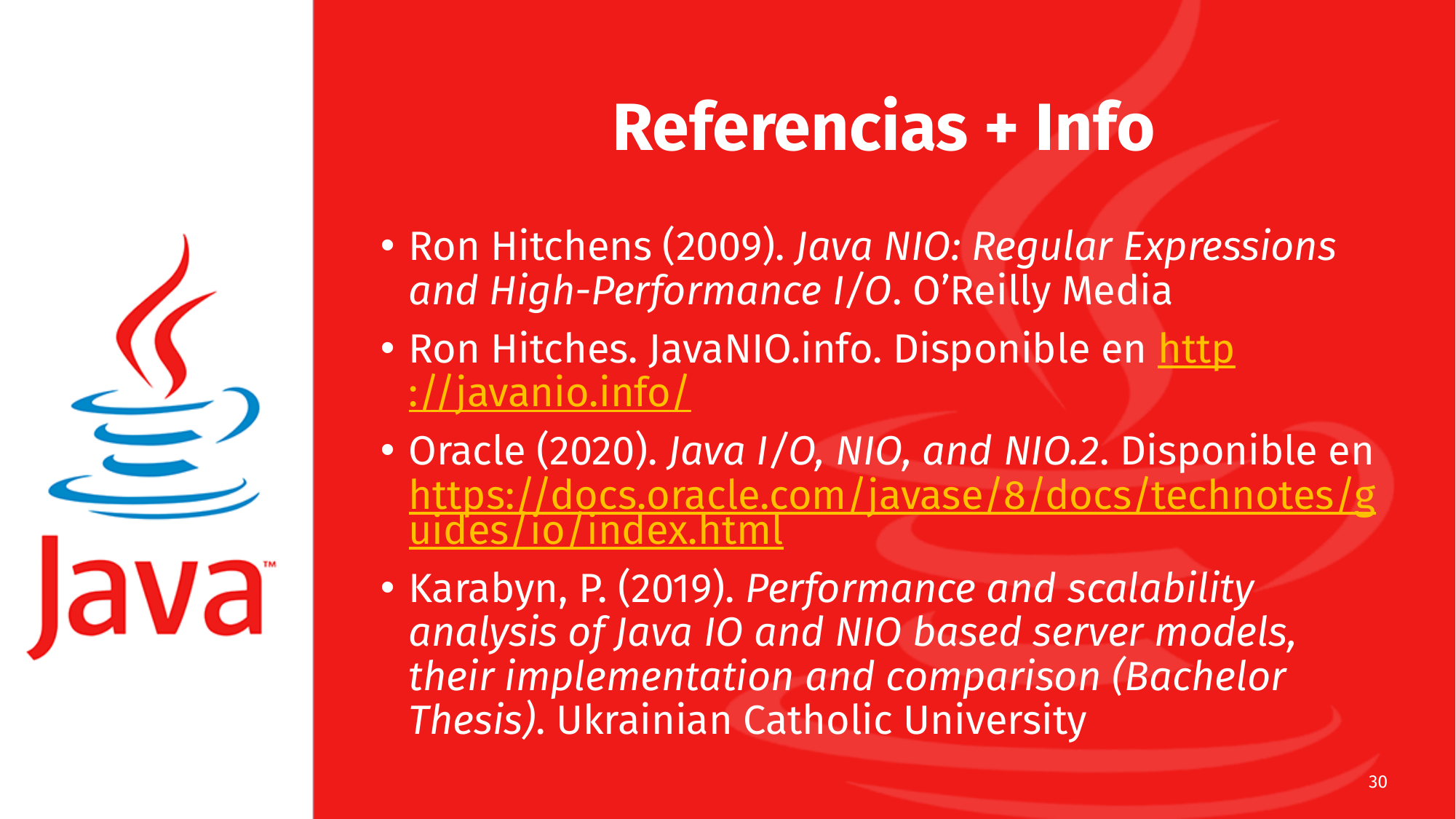

# Referencias + Info
Ron Hitchens (2009). Java NIO: Regular Expressions and High-Performance I/O. O’Reilly Media
Ron Hitches. JavaNIO.info. Disponible en http://javanio.info/
Oracle (2020). Java I/O, NIO, and NIO.2. Disponible en https://docs.oracle.com/javase/8/docs/technotes/guides/io/index.html
Karabyn, P. (2019). Performance and scalability analysis of Java IO and NIO based server models, their implementation and comparison (Bachelor Thesis). Ukrainian Catholic University
30